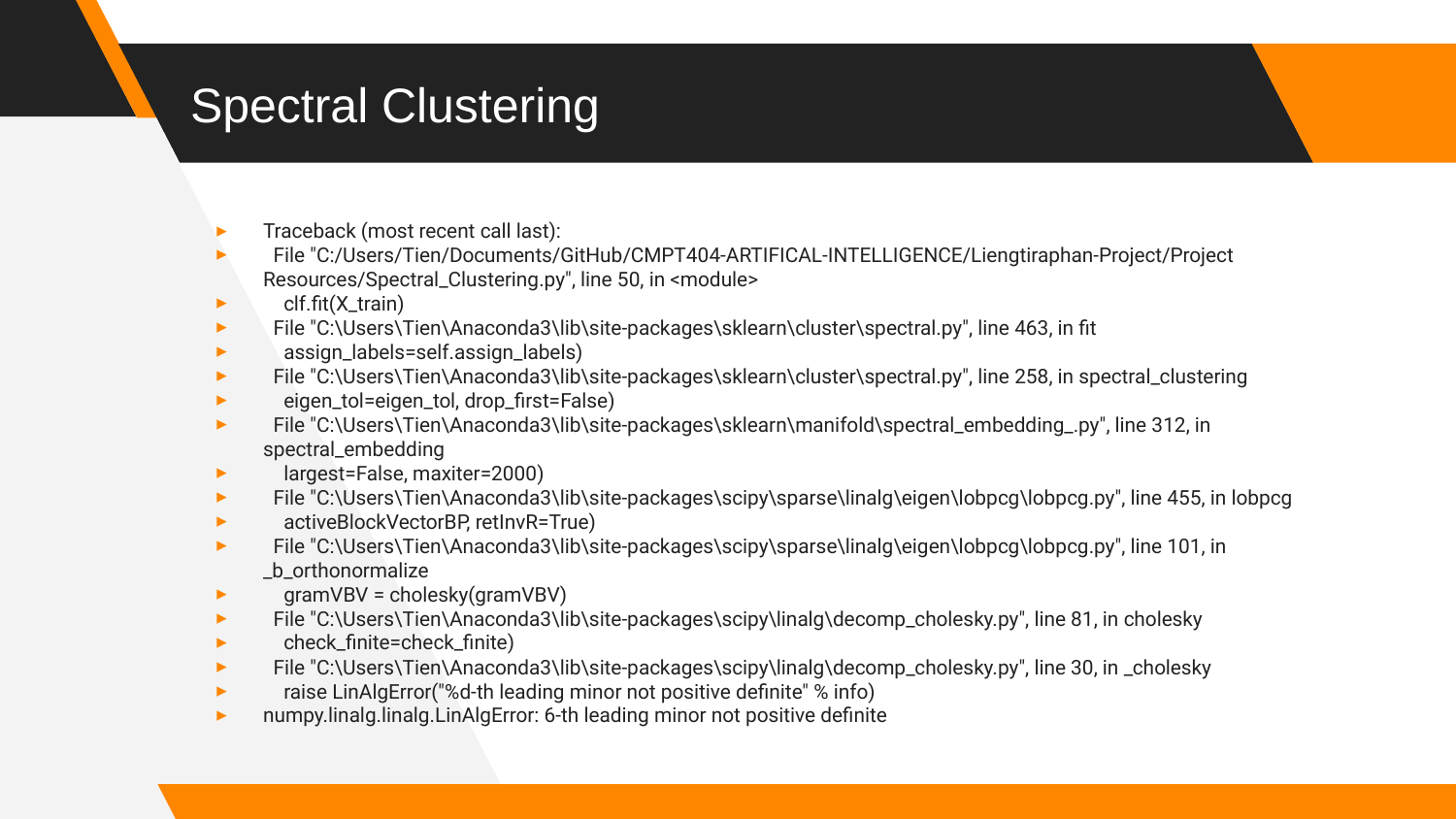

# Spectral Clustering
Traceback (most recent call last):
  File "C:/Users/Tien/Documents/GitHub/CMPT404-ARTIFICAL-INTELLIGENCE/Liengtiraphan-Project/Project Resources/Spectral_Clustering.py", line 50, in <module>
    clf.fit(X_train)
  File "C:\Users\Tien\Anaconda3\lib\site-packages\sklearn\cluster\spectral.py", line 463, in fit
    assign_labels=self.assign_labels)
  File "C:\Users\Tien\Anaconda3\lib\site-packages\sklearn\cluster\spectral.py", line 258, in spectral_clustering
    eigen_tol=eigen_tol, drop_first=False)
  File "C:\Users\Tien\Anaconda3\lib\site-packages\sklearn\manifold\spectral_embedding_.py", line 312, in spectral_embedding
    largest=False, maxiter=2000)
  File "C:\Users\Tien\Anaconda3\lib\site-packages\scipy\sparse\linalg\eigen\lobpcg\lobpcg.py", line 455, in lobpcg
    activeBlockVectorBP, retInvR=True)
  File "C:\Users\Tien\Anaconda3\lib\site-packages\scipy\sparse\linalg\eigen\lobpcg\lobpcg.py", line 101, in _b_orthonormalize
    gramVBV = cholesky(gramVBV)
  File "C:\Users\Tien\Anaconda3\lib\site-packages\scipy\linalg\decomp_cholesky.py", line 81, in cholesky
    check_finite=check_finite)
  File "C:\Users\Tien\Anaconda3\lib\site-packages\scipy\linalg\decomp_cholesky.py", line 30, in _cholesky
    raise LinAlgError("%d-th leading minor not positive definite" % info)
numpy.linalg.linalg.LinAlgError: 6-th leading minor not positive definite